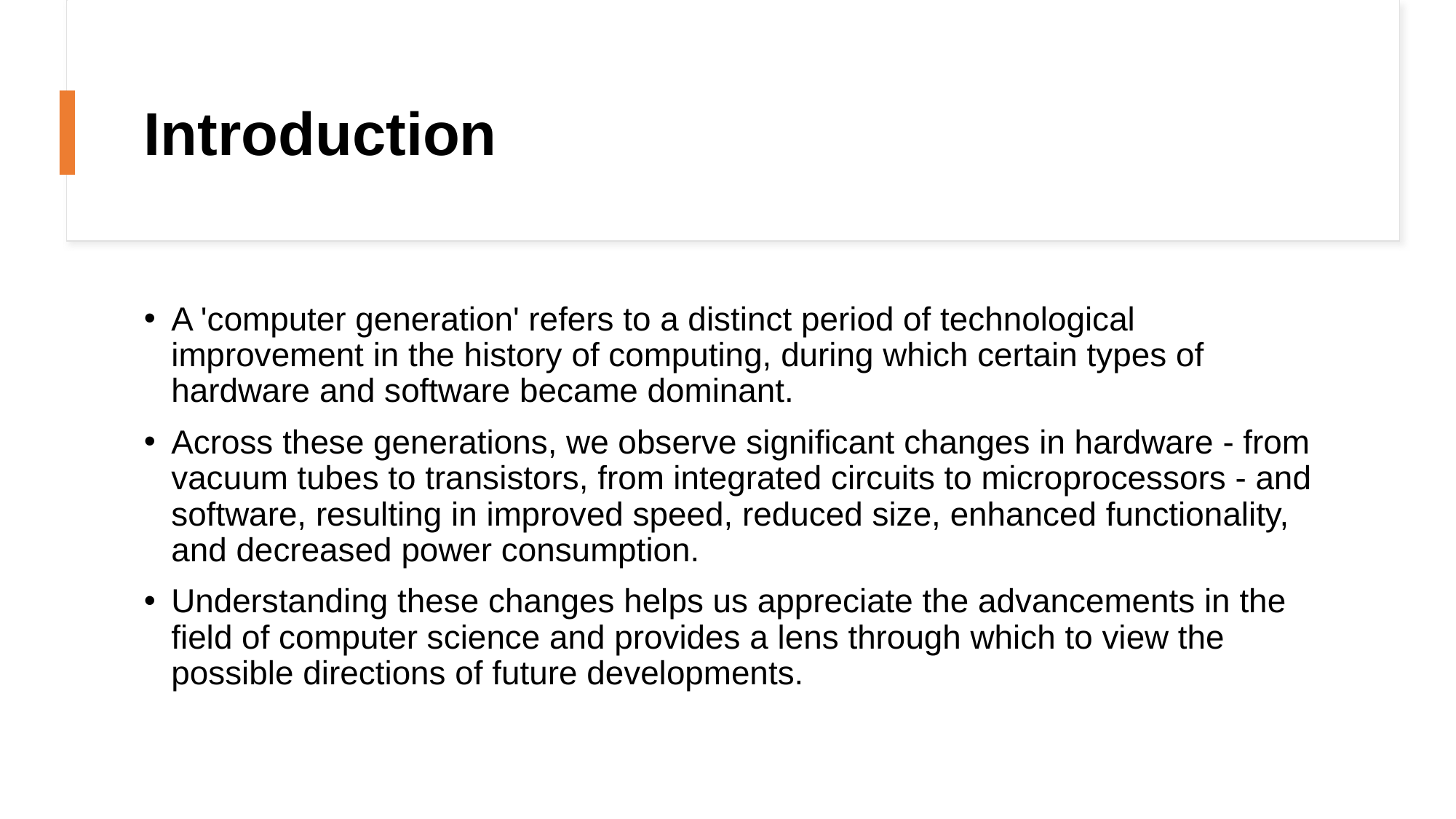

# Introduction

A 'computer generation' refers to a distinct period of technological improvement in the history of computing, during which certain types of hardware and software became dominant.
Across these generations, we observe significant changes in hardware - from vacuum tubes to transistors, from integrated circuits to microprocessors - and software, resulting in improved speed, reduced size, enhanced functionality, and decreased power consumption.
Understanding these changes helps us appreciate the advancements in the field of computer science and provides a lens through which to view the possible directions of future developments.